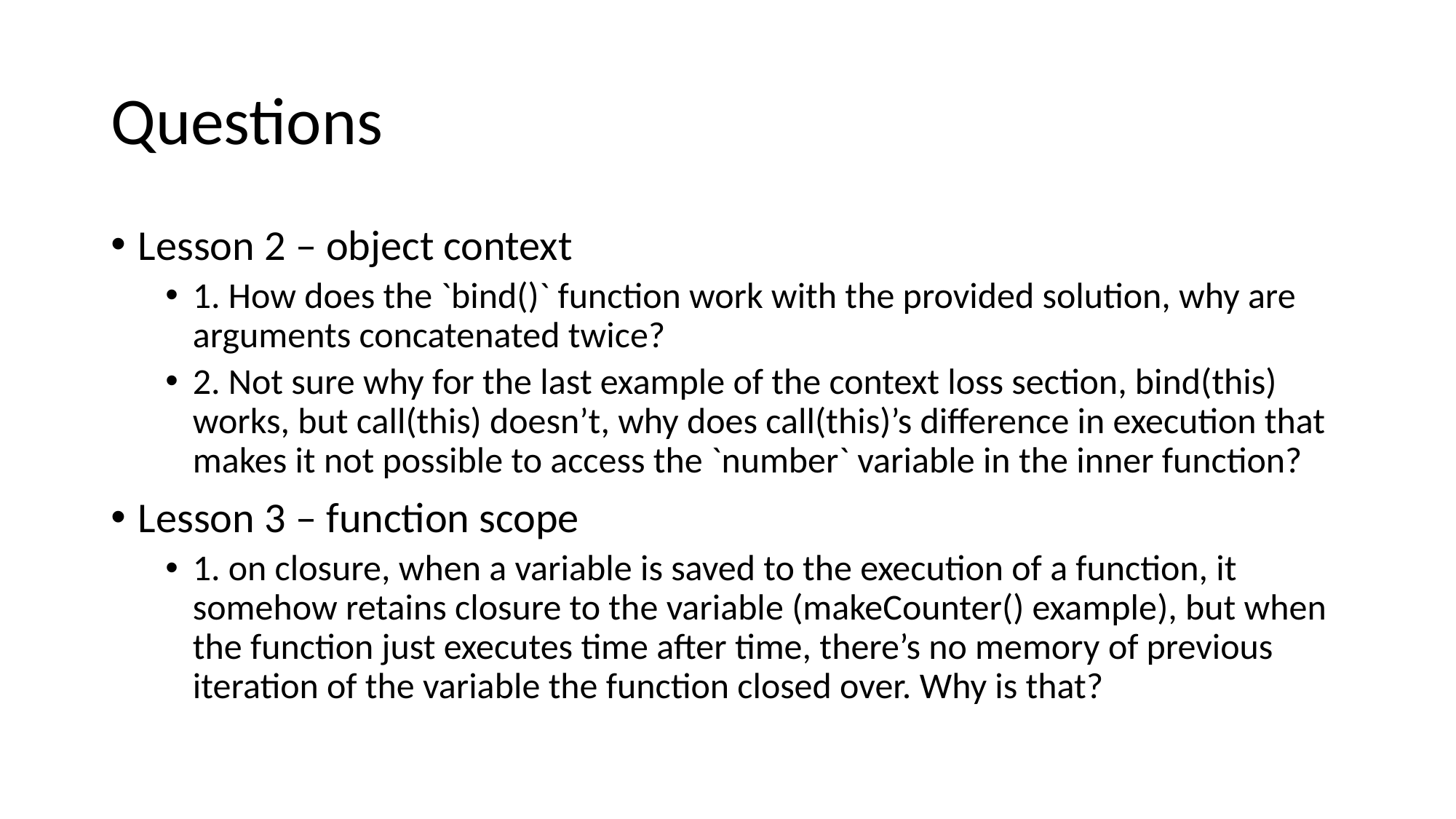

# Questions
Lesson 2 – object context
1. How does the `bind()` function work with the provided solution, why are arguments concatenated twice?
2. Not sure why for the last example of the context loss section, bind(this) works, but call(this) doesn’t, why does call(this)’s difference in execution that makes it not possible to access the `number` variable in the inner function?
Lesson 3 – function scope
1. on closure, when a variable is saved to the execution of a function, it somehow retains closure to the variable (makeCounter() example), but when the function just executes time after time, there’s no memory of previous iteration of the variable the function closed over. Why is that?